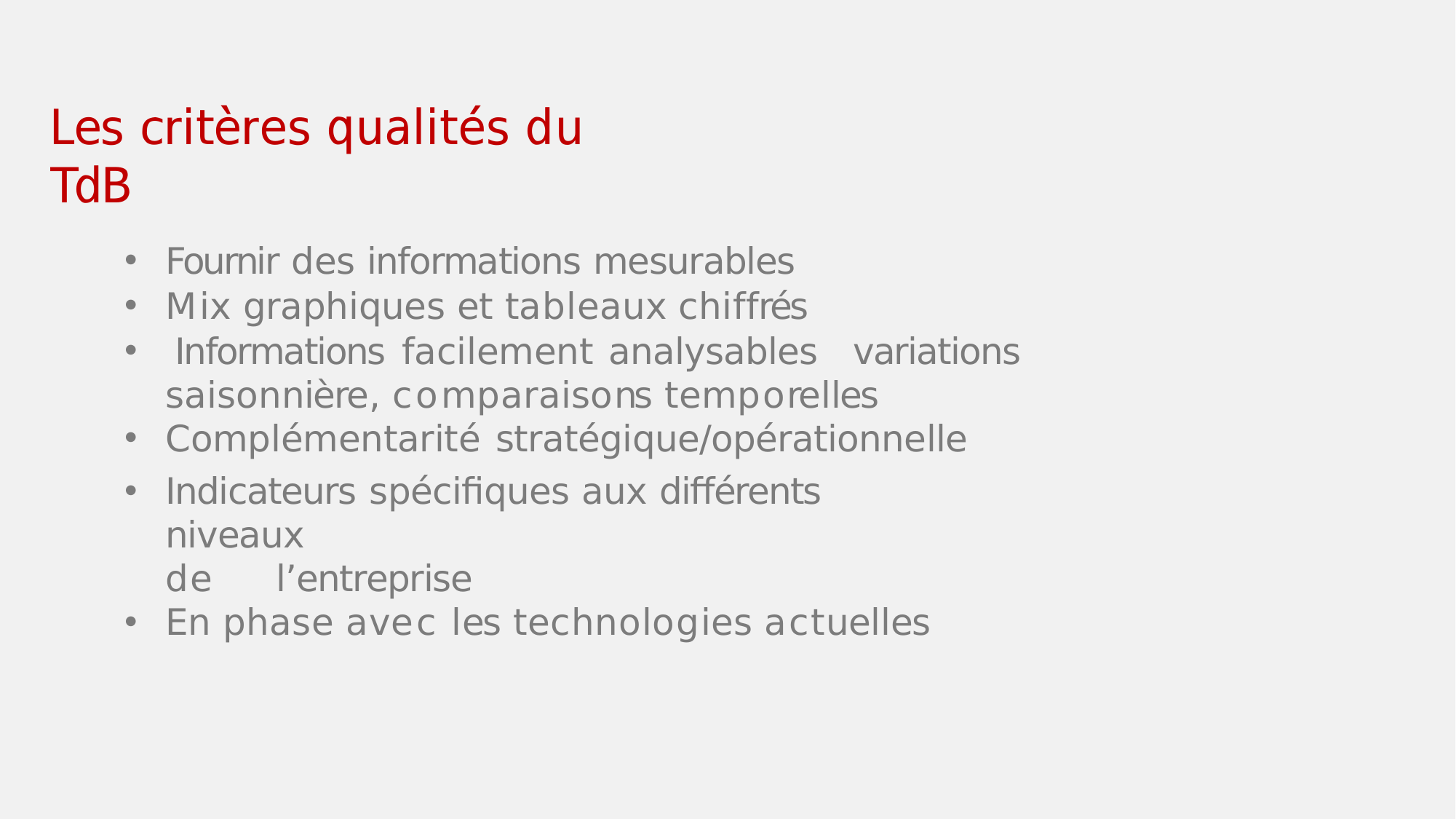

# Les critères qualités du TdB
Fournir des informations mesurables
Mix graphiques et tableaux chiffrés
Informations facilement analysables
variations
saisonnière, comparaisons temporelles
Complémentarité stratégique/opérationnelle
Indicateurs spécifiques aux différents niveaux
de	l’entreprise
En phase avec les technologies actuelles